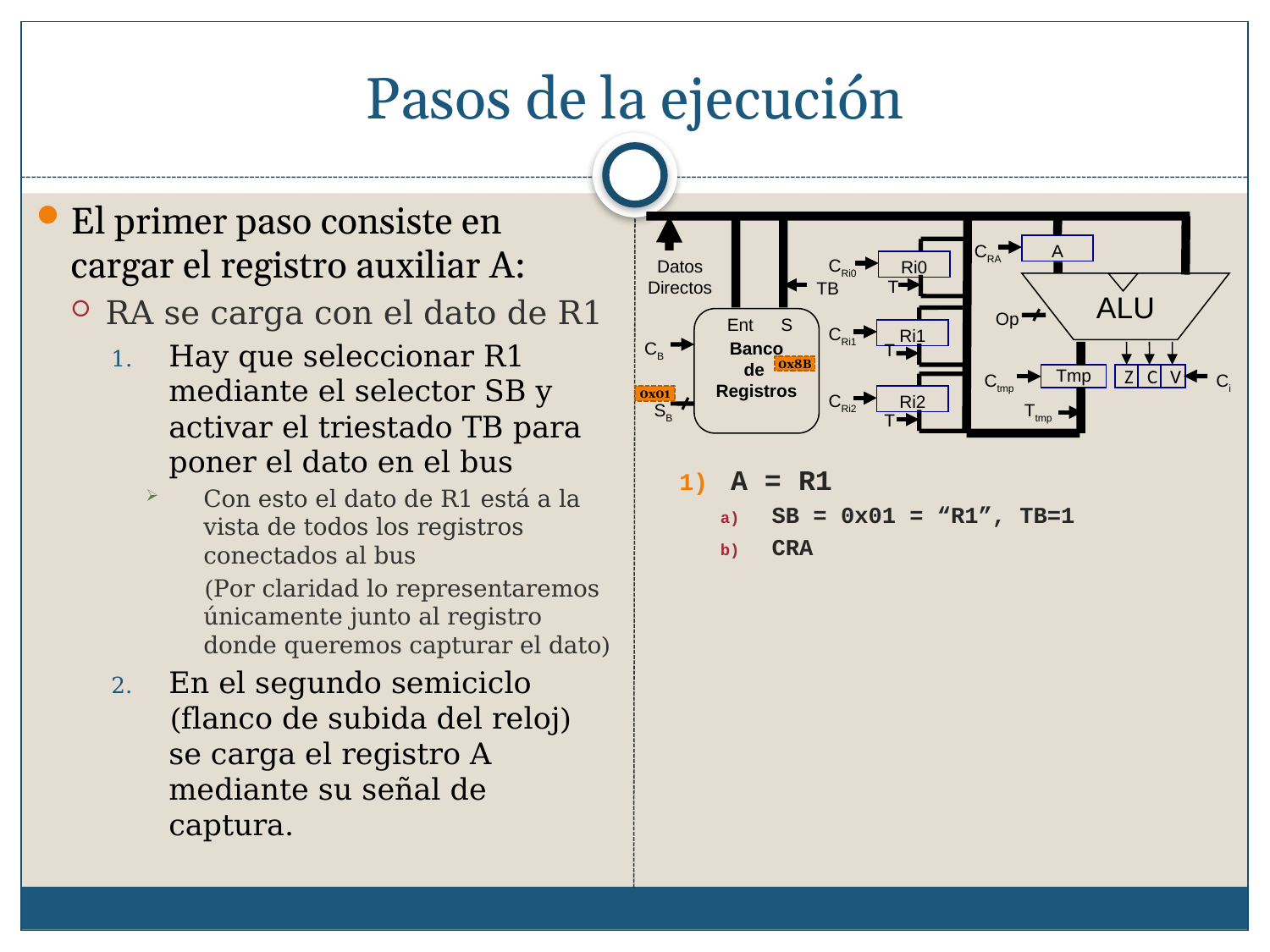

# Pasos de la ejecución
El primer paso consiste en cargar el registro auxiliar A:
RA se carga con el dato de R1
Hay que seleccionar R1 mediante el selector SB y activar el triestado TB para poner el dato en el bus
Con esto el dato de R1 está a la vista de todos los registros conectados al bus
	(Por claridad lo representaremos únicamente junto al registro donde queremos capturar el dato)
En el segundo semiciclo (flanco de subida del reloj) se carga el registro A mediante su señal de captura.

CRA
A

CRi0
Datos Directos
Ri0

T
TB
ALU

Op

Ent
S
CRi1
Ri1

CB
Banco
de
Registros
T

0x8B
Ctmp
Tmp
Z
C
V
Ci

CRi2
0x01
Ri2

SB
Ttmp

T

A = R1
SB = 0x01 = “R1”, TB=1
CRA